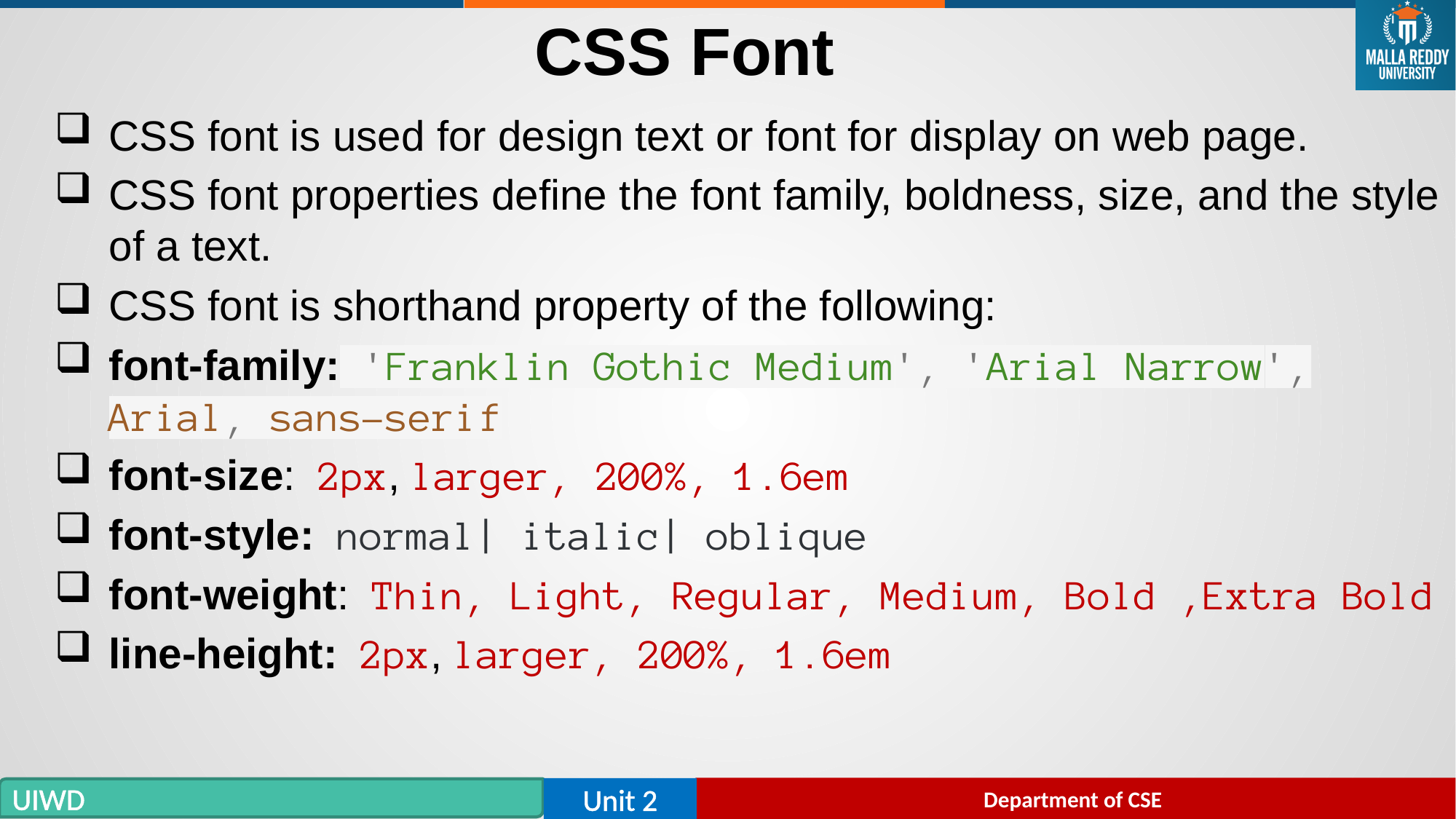

# CSS Font
CSS font is used for design text or font for display on web page.
CSS font properties define the font family, boldness, size, and the style of a text.
CSS font is shorthand property of the following:
font-family: 'Franklin Gothic Medium', 'Arial Narrow', Arial, sans-serif
font-size: 2px, larger, 200%, 1.6em
font-style: normal| italic| oblique
font-weight: Thin, Light, Regular, Medium, Bold ,Extra Bold
line-height: 2px, larger, 200%, 1.6em